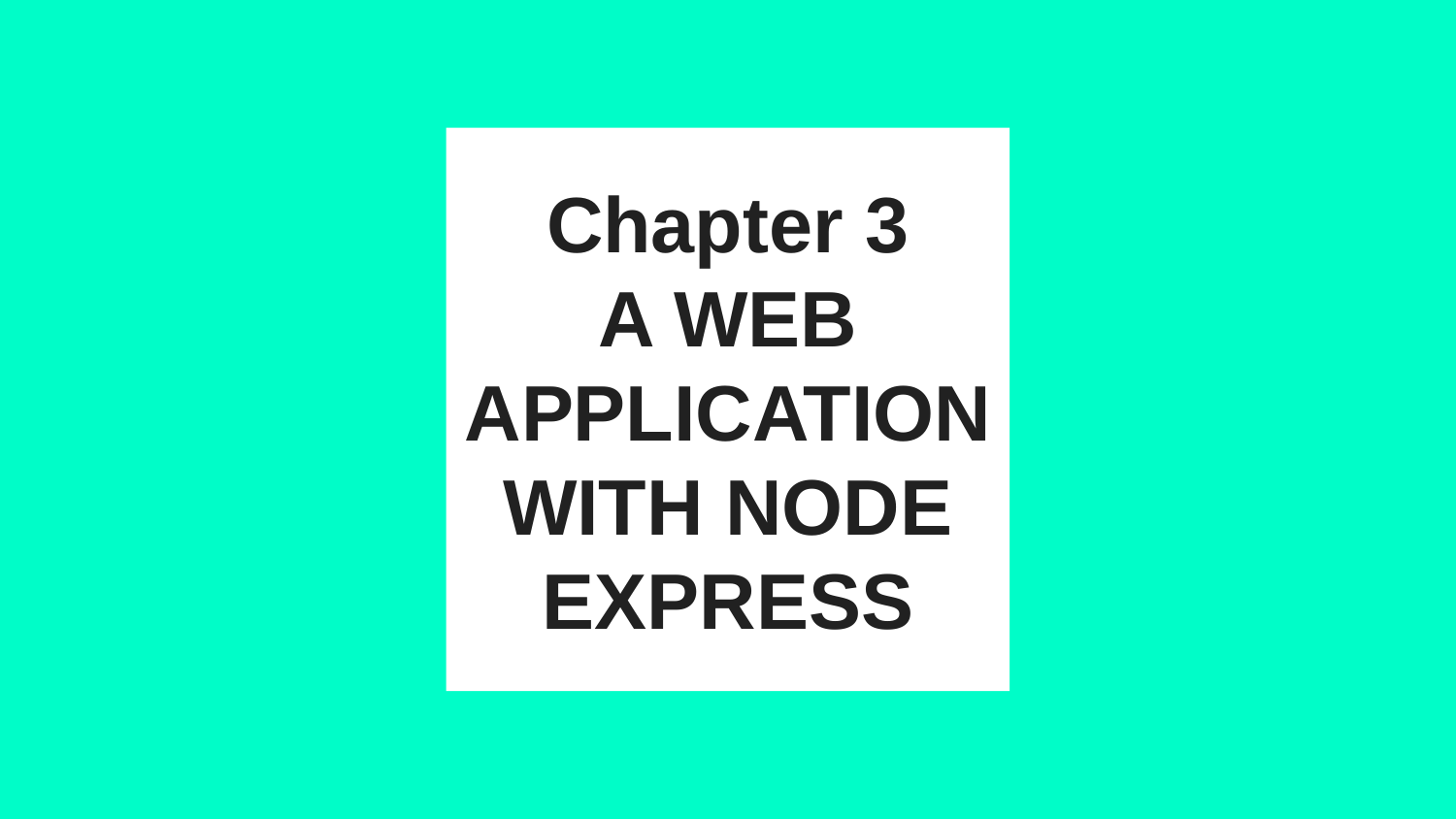

# Chapter 3
A WEB APPLICATION WITH NODE EXPRESS